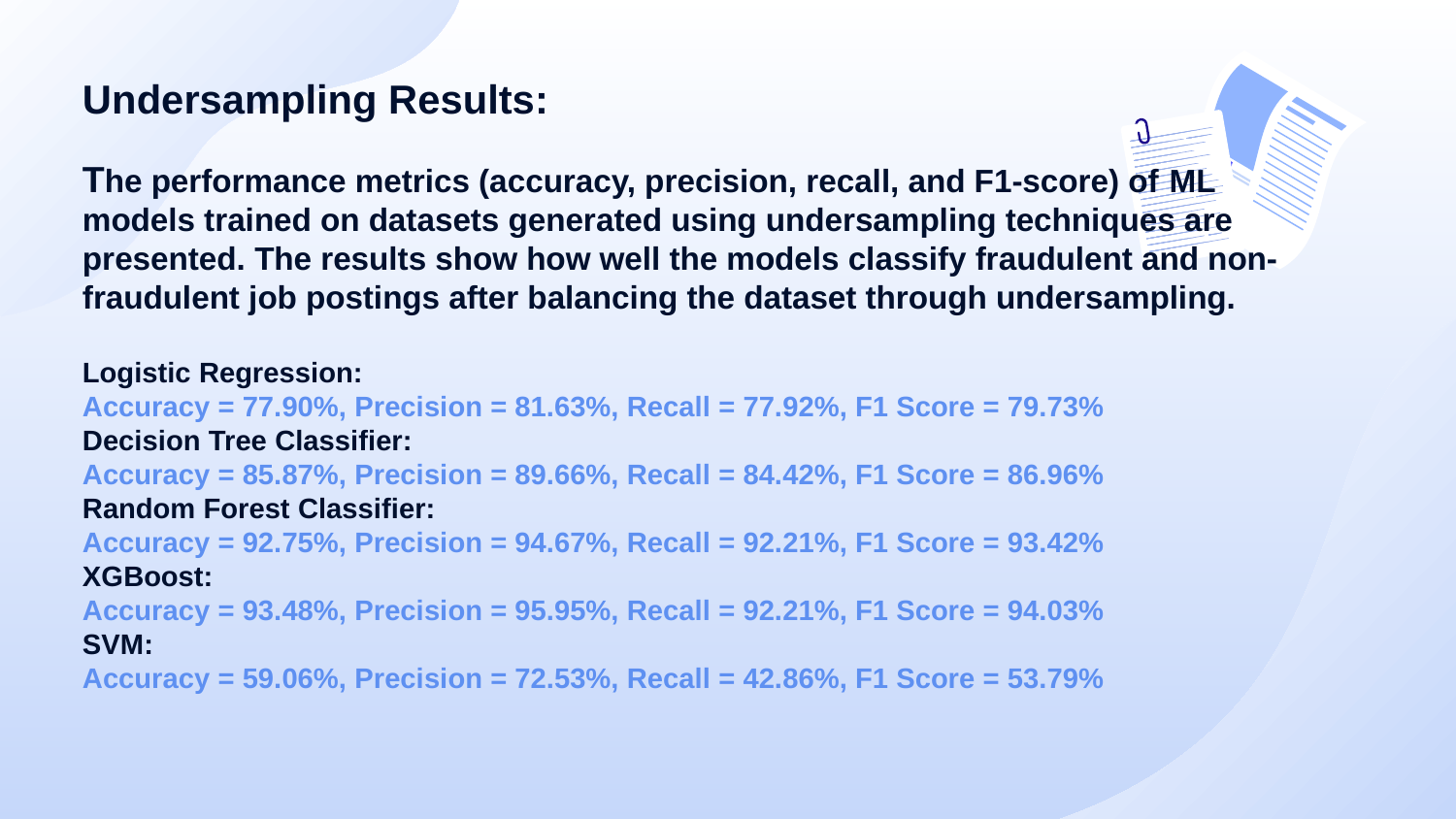

# Undersampling Results: The performance metrics (accuracy, precision, recall, and F1-score) of ML models trained on datasets generated using undersampling techniques are presented. The results show how well the models classify fraudulent and non-fraudulent job postings after balancing the dataset through undersampling. Logistic Regression: Accuracy = 77.90%, Precision = 81.63%, Recall = 77.92%, F1 Score = 79.73% Decision Tree Classifier: Accuracy = 85.87%, Precision = 89.66%, Recall = 84.42%, F1 Score = 86.96% Random Forest Classifier: Accuracy = 92.75%, Precision = 94.67%, Recall = 92.21%, F1 Score = 93.42% XGBoost: Accuracy = 93.48%, Precision = 95.95%, Recall = 92.21%, F1 Score = 94.03% SVM: Accuracy = 59.06%, Precision = 72.53%, Recall = 42.86%, F1 Score = 53.79%